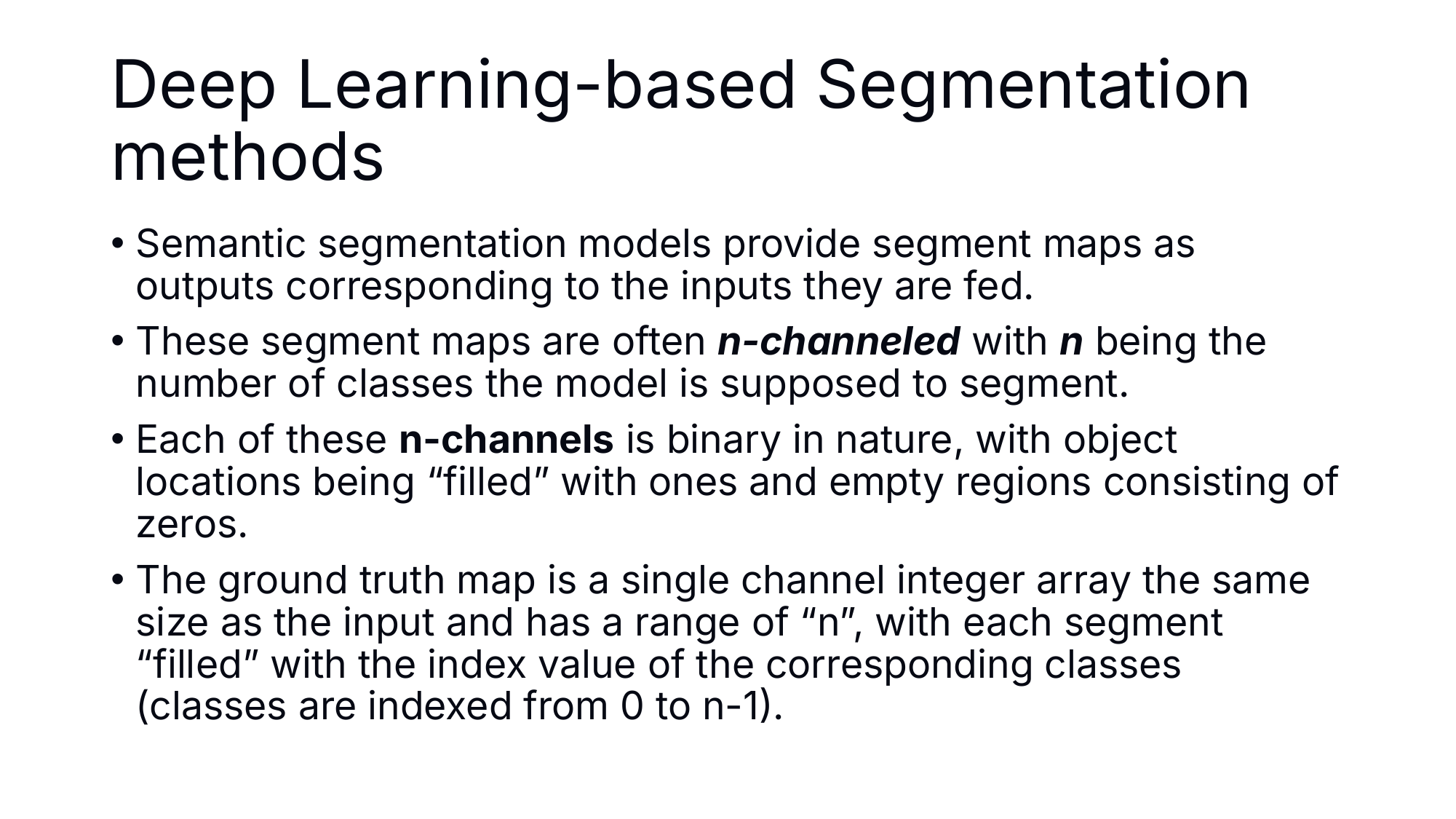

# Deep Learning-based Segmentation methods
Semantic segmentation models provide segment maps as outputs corresponding to the inputs they are fed.
These segment maps are often n-channeled with n being the number of classes the model is supposed to segment.
Each of these n-channels is binary in nature, with object locations being “filled” with ones and empty regions consisting of zeros.
The ground truth map is a single channel integer array the same size as the input and has a range of “n”, with each segment “filled” with the index value of the corresponding classes (classes are indexed from 0 to n-1).